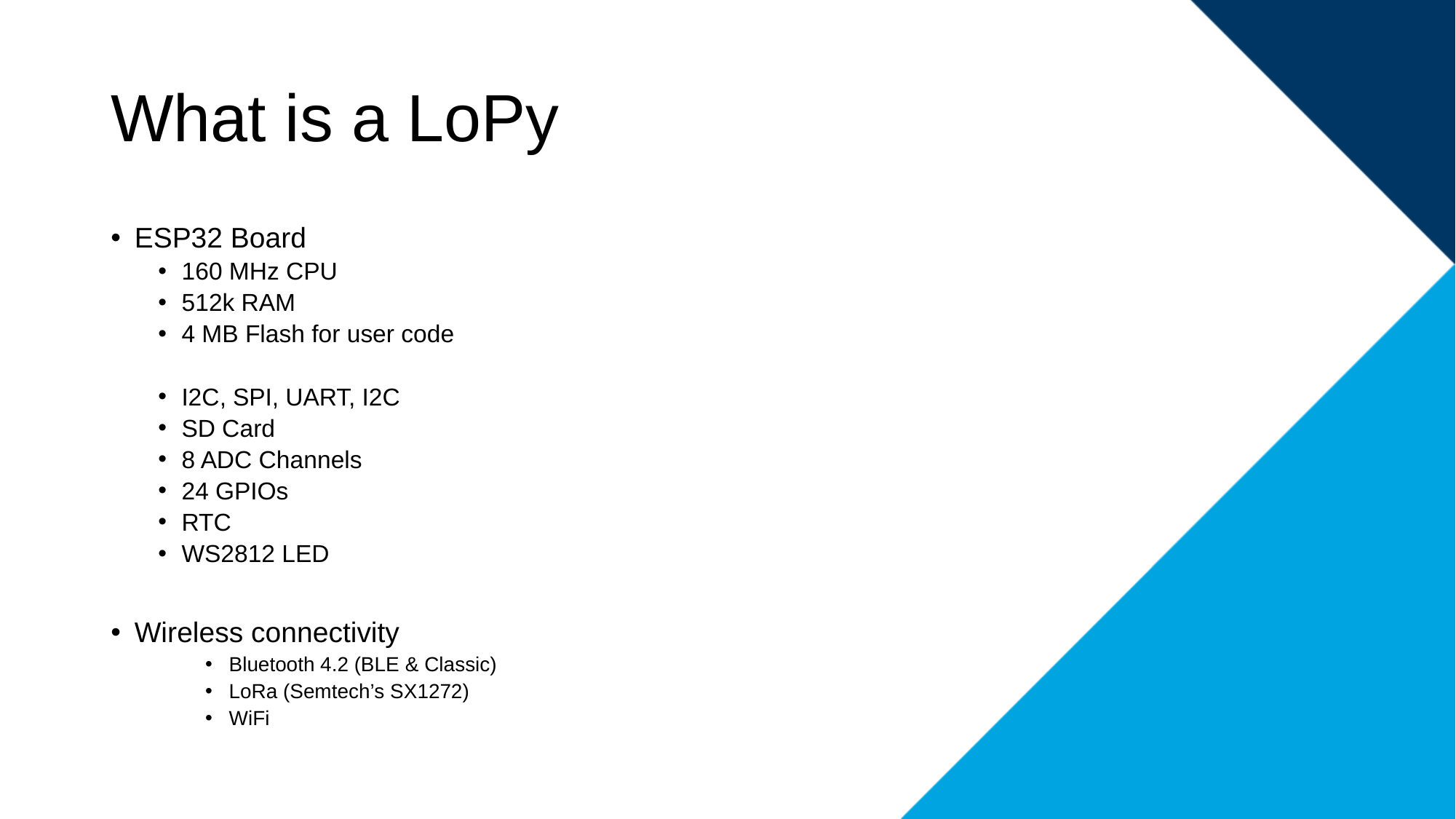

# What is a LoPy
ESP32 Board
160 MHz CPU
512k RAM
4 MB Flash for user code

I2C, SPI, UART, I2C
SD Card
8 ADC Channels
24 GPIOs
RTC
WS2812 LED

Wireless connectivity
Bluetooth 4.2 (BLE & Classic)
LoRa (Semtech’s SX1272)
WiFi